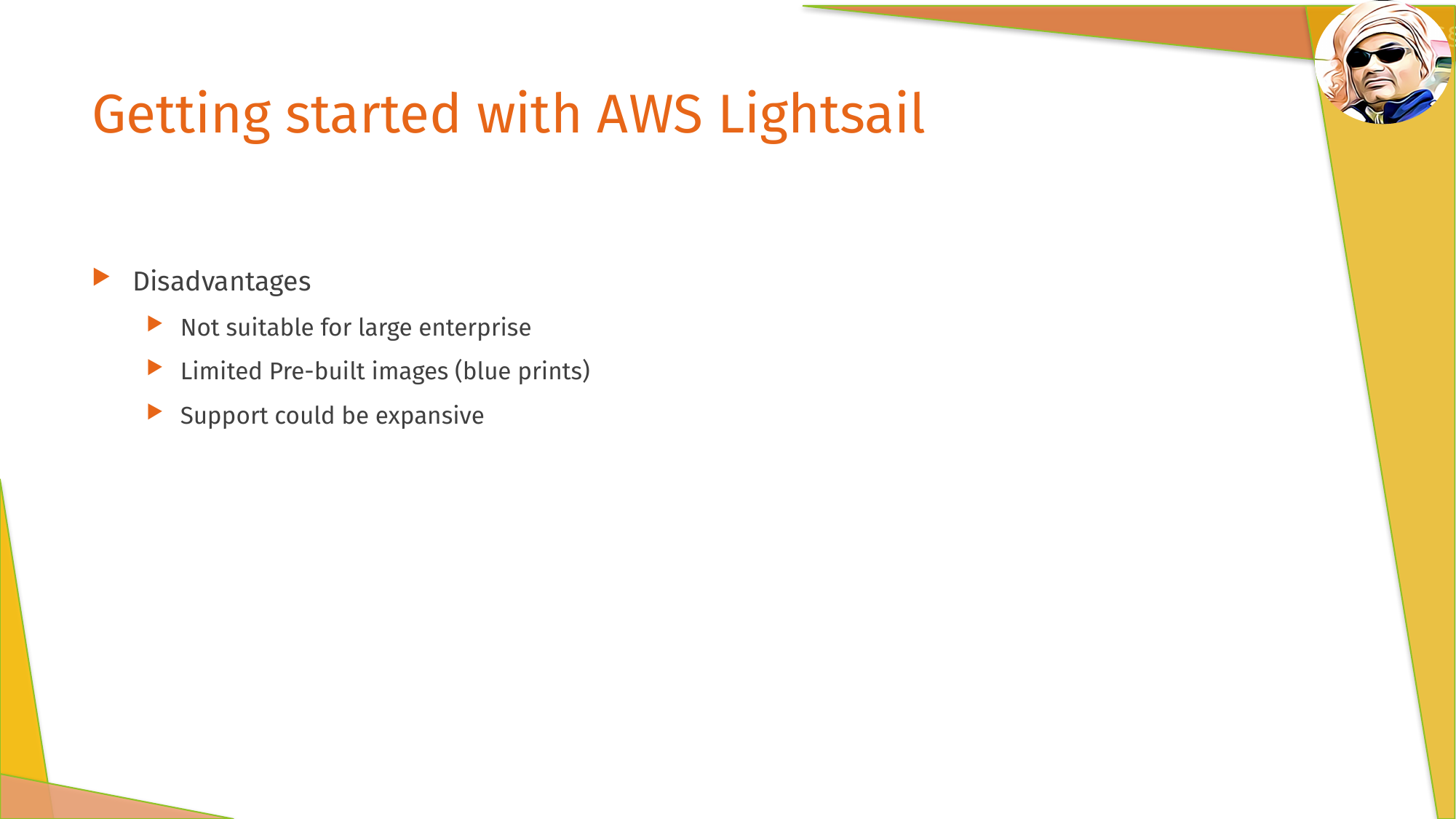

# Getting started with AWS Lightsail
Disadvantages
Not suitable for large enterprise
Limited Pre-built images (blue prints)
Support could be expansive